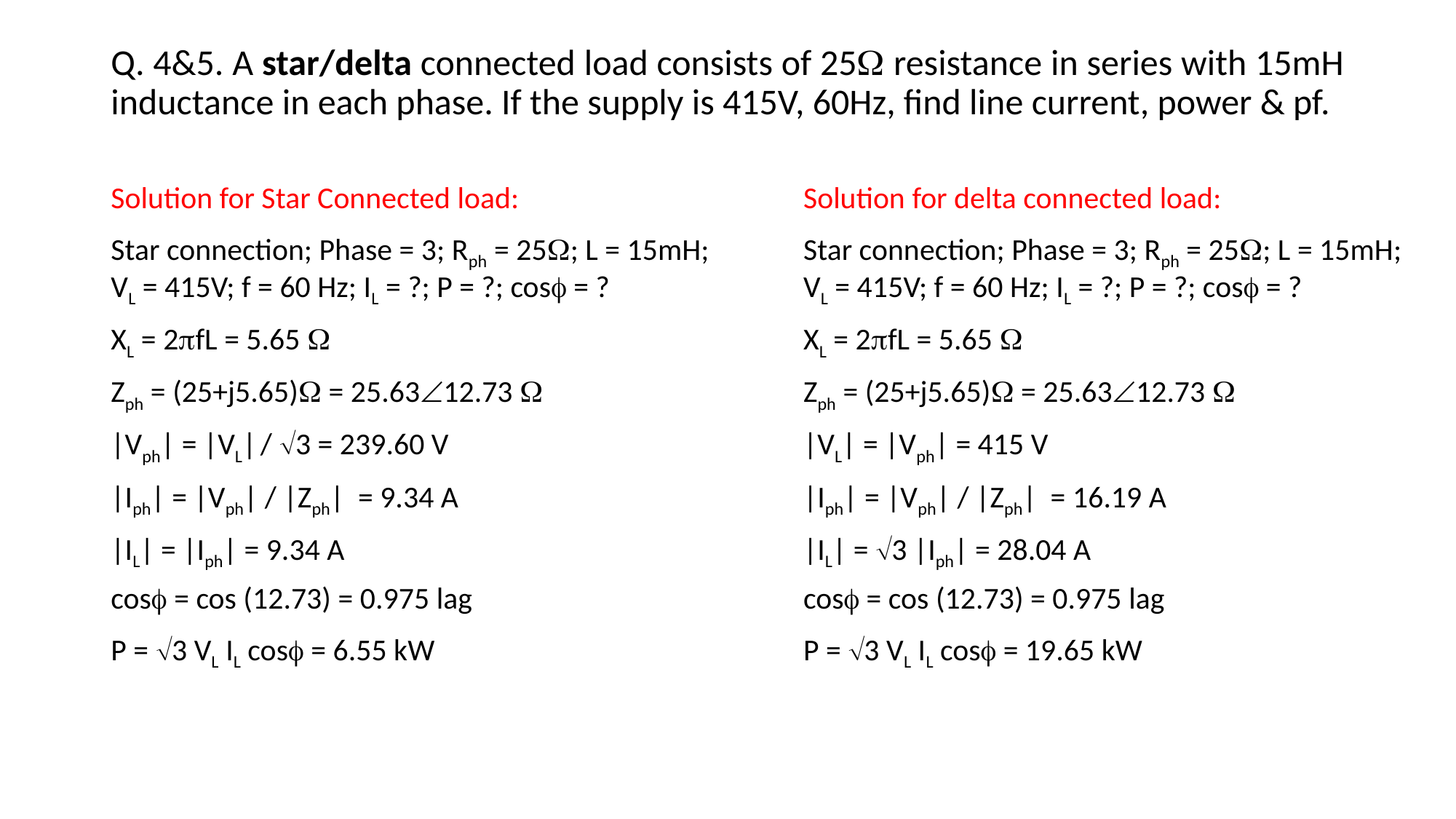

# Q. 4&5. A star/delta connected load consists of 25Ω resistance in series with 15mH inductance in each phase. If the supply is 415V, 60Hz, find line current, power & pf.
Solution for Star Connected load:
Star connection; Phase = 3; Rph = 25Ω; L = 15mH; VL = 415V; f = 60 Hz; IL = ?; P = ?; cosφ = ?
XL = 2πfL = 5.65 Ω
Zph = (25+j5.65)Ω = 25.63∠12.73 Ω
|Vph| = |VL| / √3 = 239.60 V
|Iph| = |Vph| / |Zph|  = 9.34 A
|IL| = |Iph| = 9.34 A
cosφ = cos (12.73) = 0.975 lag
P = √3 VL IL cosφ = 6.55 kW
Solution for delta connected load:
Star connection; Phase = 3; Rph = 25Ω; L = 15mH; VL = 415V; f = 60 Hz; IL = ?; P = ?; cosφ = ?
XL = 2πfL = 5.65 Ω
Zph = (25+j5.65)Ω = 25.63∠12.73 Ω
|VL| = |Vph| = 415 V
|Iph| = |Vph| / |Zph|  = 16.19 A
|IL| = √3 |Iph| = 28.04 A
cosφ = cos (12.73) = 0.975 lag
P = √3 VL IL cosφ = 19.65 kW